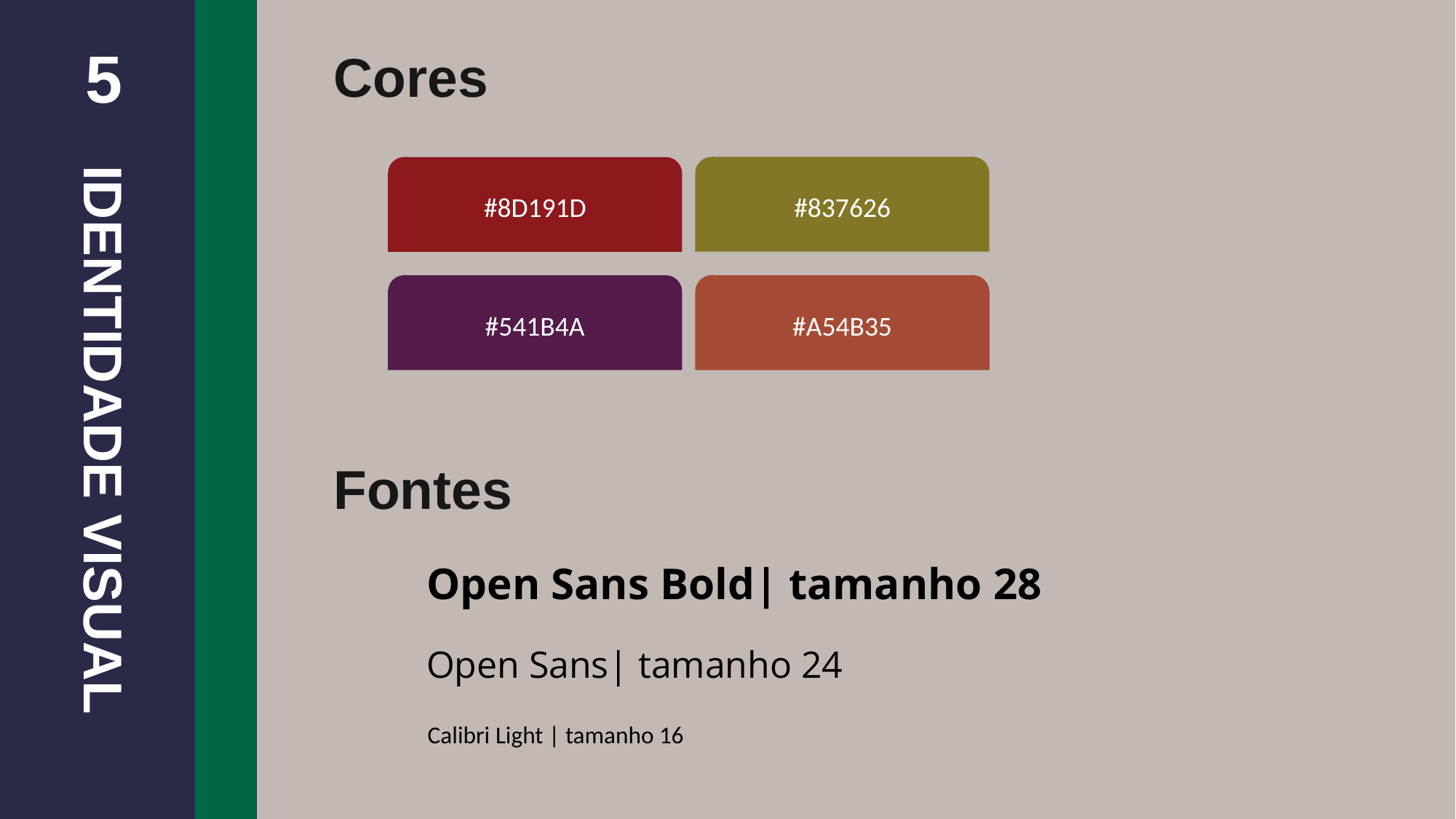

5
Cores
#837626
#8D191D
#541B4A
#A54B35
Identidade visual
Fontes
Open Sans Bold| tamanho 28
Open Sans| tamanho 24
Calibri Light | tamanho 16